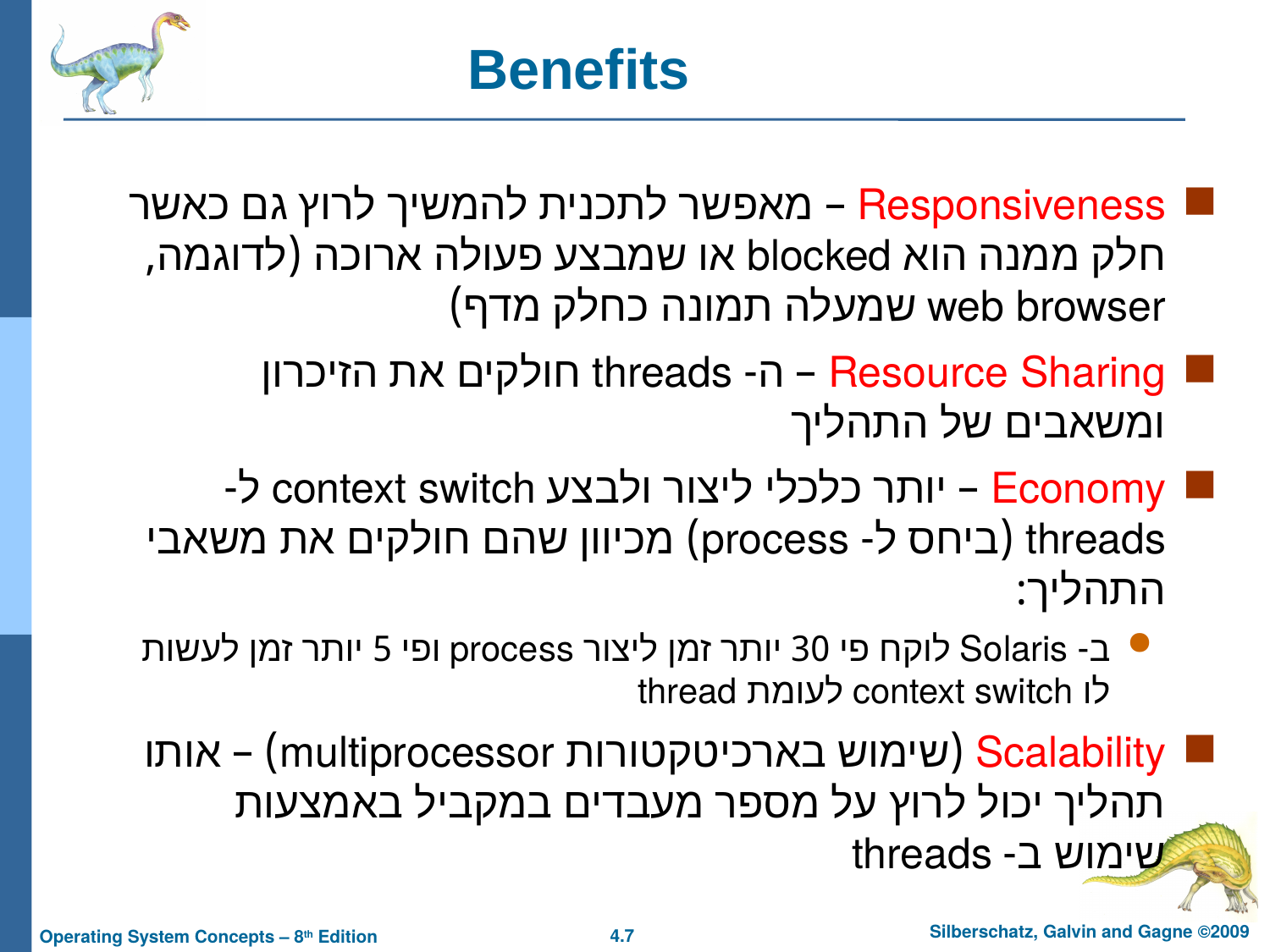

# Benefits
Responsiveness – מאפשר לתכנית להמשיך לרוץ גם כאשר חלק ממנה הוא blocked או שמבצע פעולה ארוכה (לדוגמה, web browser שמעלה תמונה כחלק מדף)
Resource Sharing – ה- threads חולקים את הזיכרון ומשאבים של התהליך
Economy – יותר כלכלי ליצור ולבצע context switch ל- threads (ביחס ל- process) מכיוון שהם חולקים את משאבי התהליך:
ב- Solaris לוקח פי 30 יותר זמן ליצור process ופי 5 יותר זמן לעשות לו context switch לעומת thread
Scalability (שימוש בארכיטקטורות multiprocessor) – אותו תהליך יכול לרוץ על מספר מעבדים במקביל באמצעות שימוש ב- threads